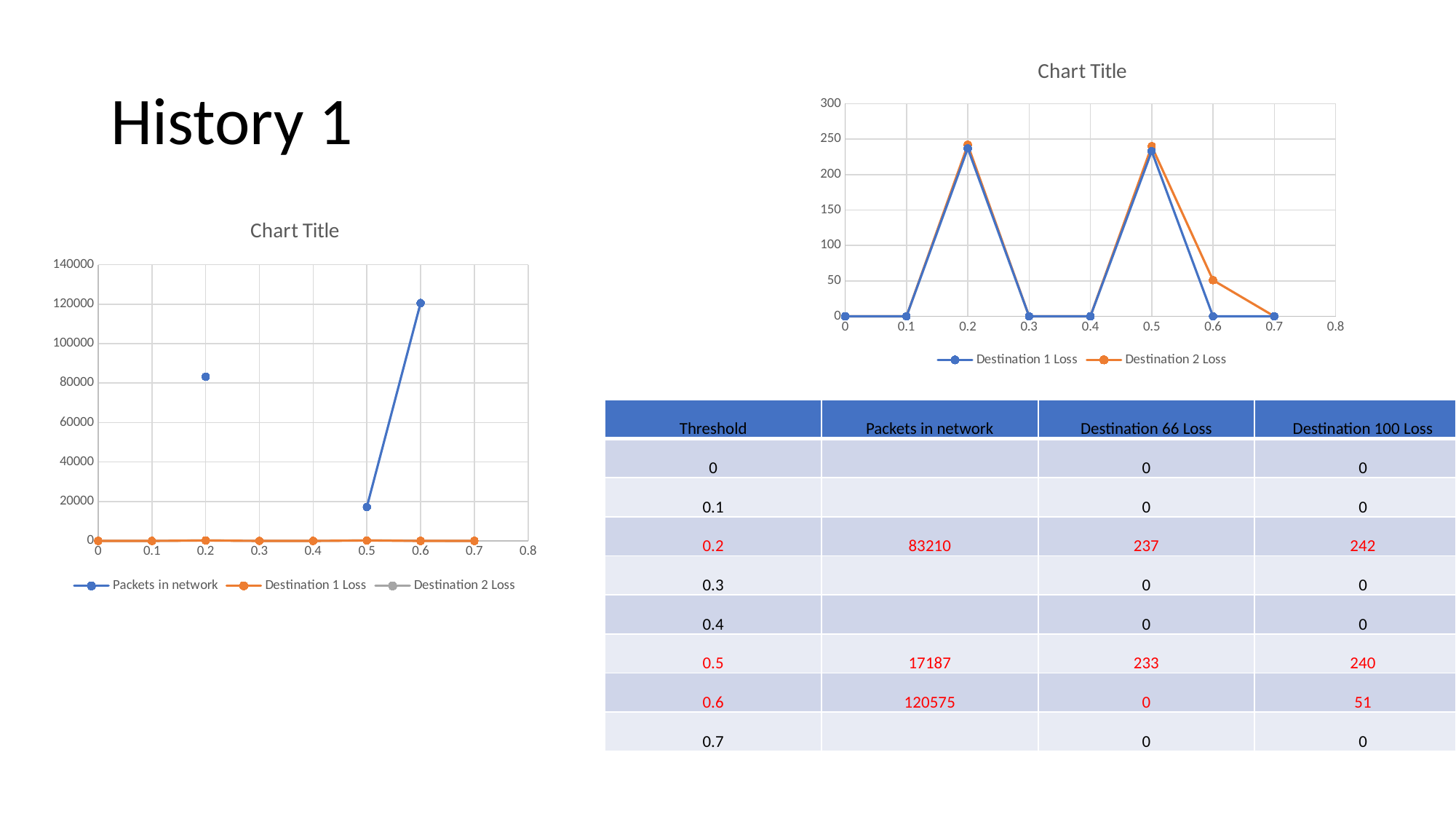

# History 1

### Chart:

| Category | Destination 1 Loss | Destination 2 Loss |
|---|---|---|

### Chart:

| Category | Packets in network | Destination 1 Loss | Destination 2 Loss |
|---|---|---|---|
| Threshold | Packets in network | Destination 66 Loss | Destination 100 Loss |
| --- | --- | --- | --- |
| 0 |  | 0 | 0 |
| 0.1 |  | 0 | 0 |
| 0.2 | 83210 | 237 | 242 |
| 0.3 |  | 0 | 0 |
| 0.4 |  | 0 | 0 |
| 0.5 | 17187 | 233 | 240 |
| 0.6 | 120575 | 0 | 51 |
| 0.7 |  | 0 | 0 |